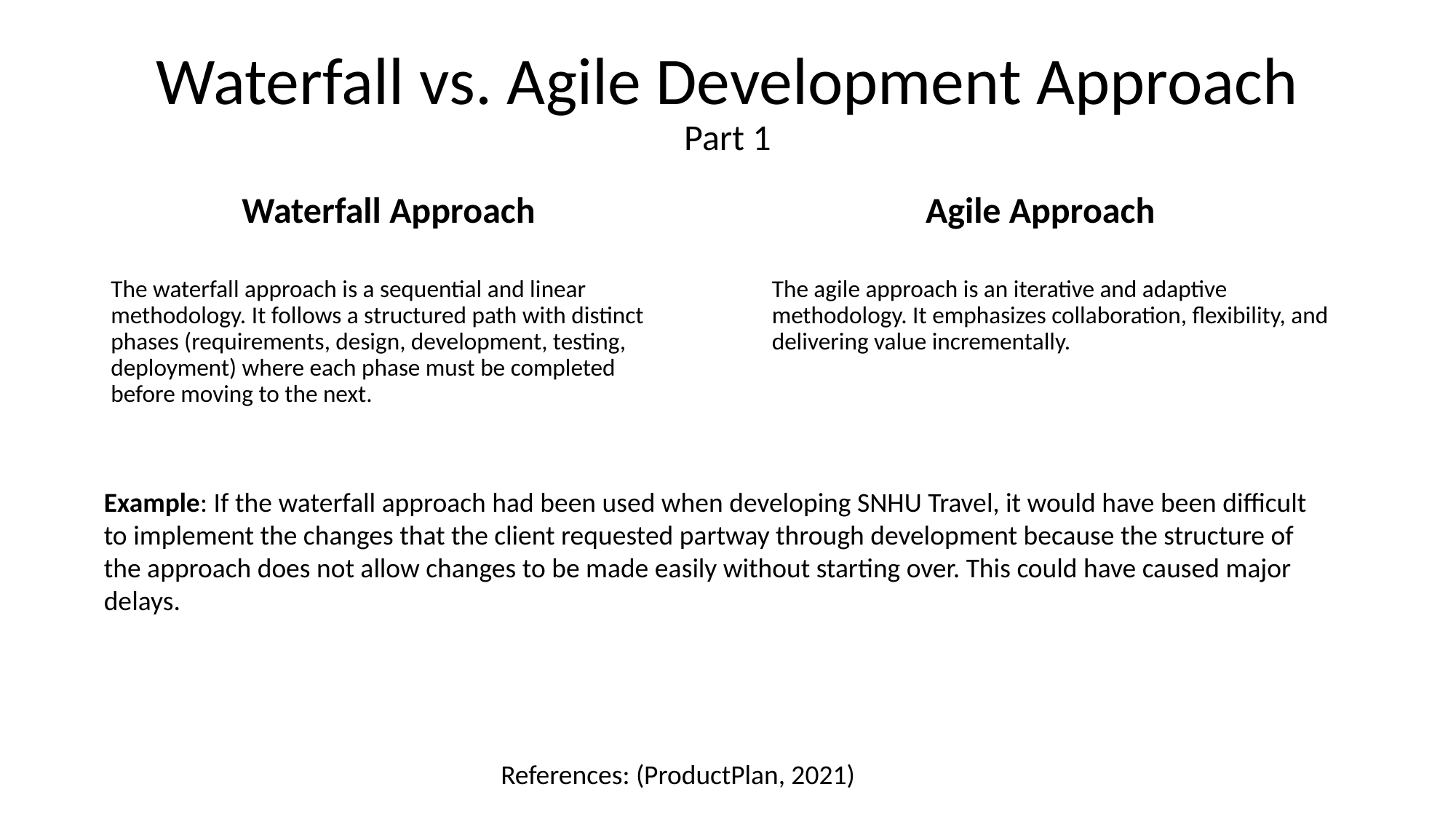

# Waterfall vs. Agile Development Approach Part 1
Waterfall Approach
Agile Approach
The agile approach is an iterative and adaptive methodology. It emphasizes collaboration, flexibility, and delivering value incrementally.
The waterfall approach is a sequential and linear methodology. It follows a structured path with distinct phases (requirements, design, development, testing, deployment) where each phase must be completed before moving to the next.
Example: If the waterfall approach had been used when developing SNHU Travel, it would have been difficult to implement the changes that the client requested partway through development because the structure of the approach does not allow changes to be made easily without starting over. This could have caused major delays.
References: (ProductPlan, 2021)